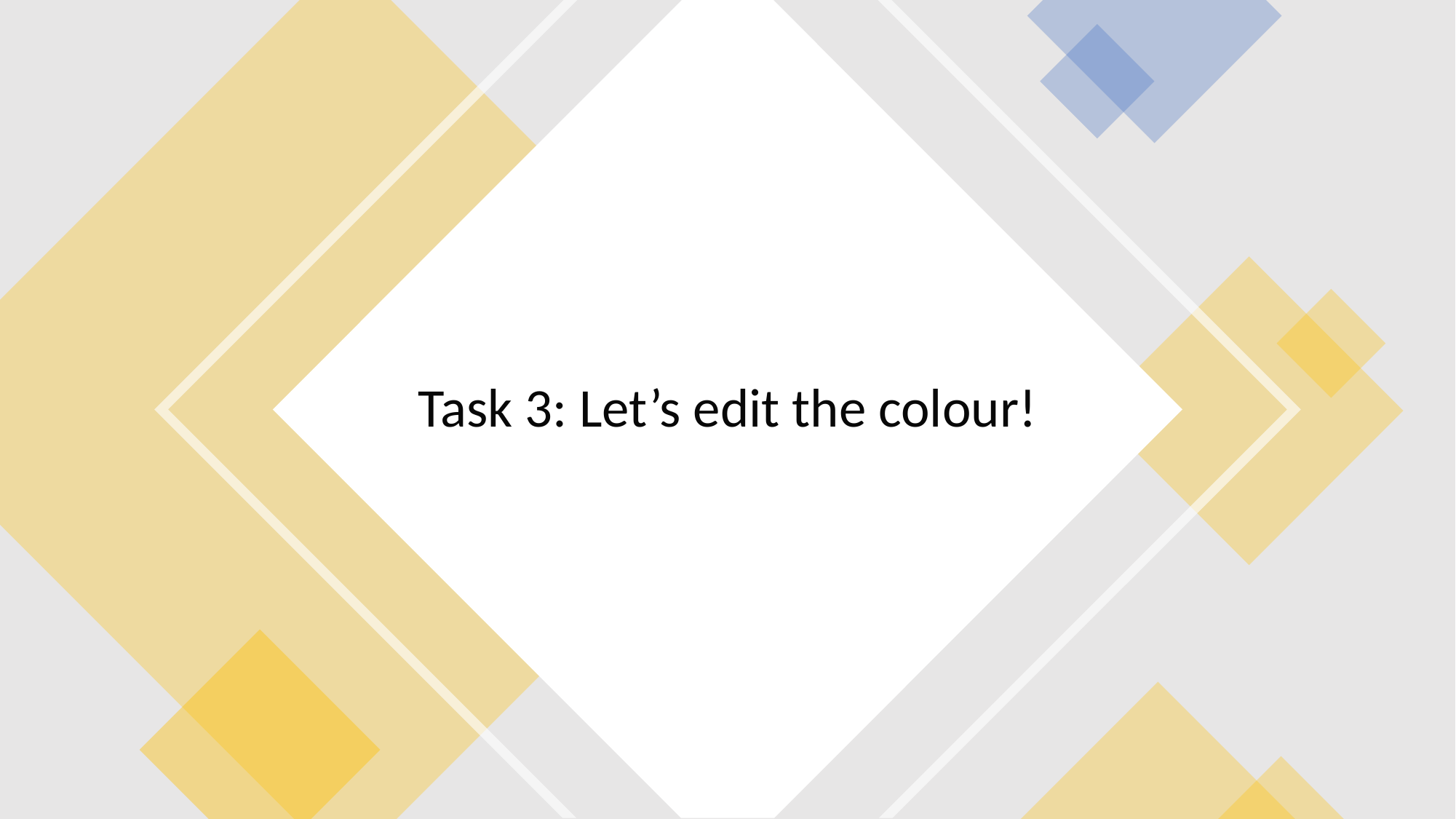

# Task 3: Let’s edit the colour!